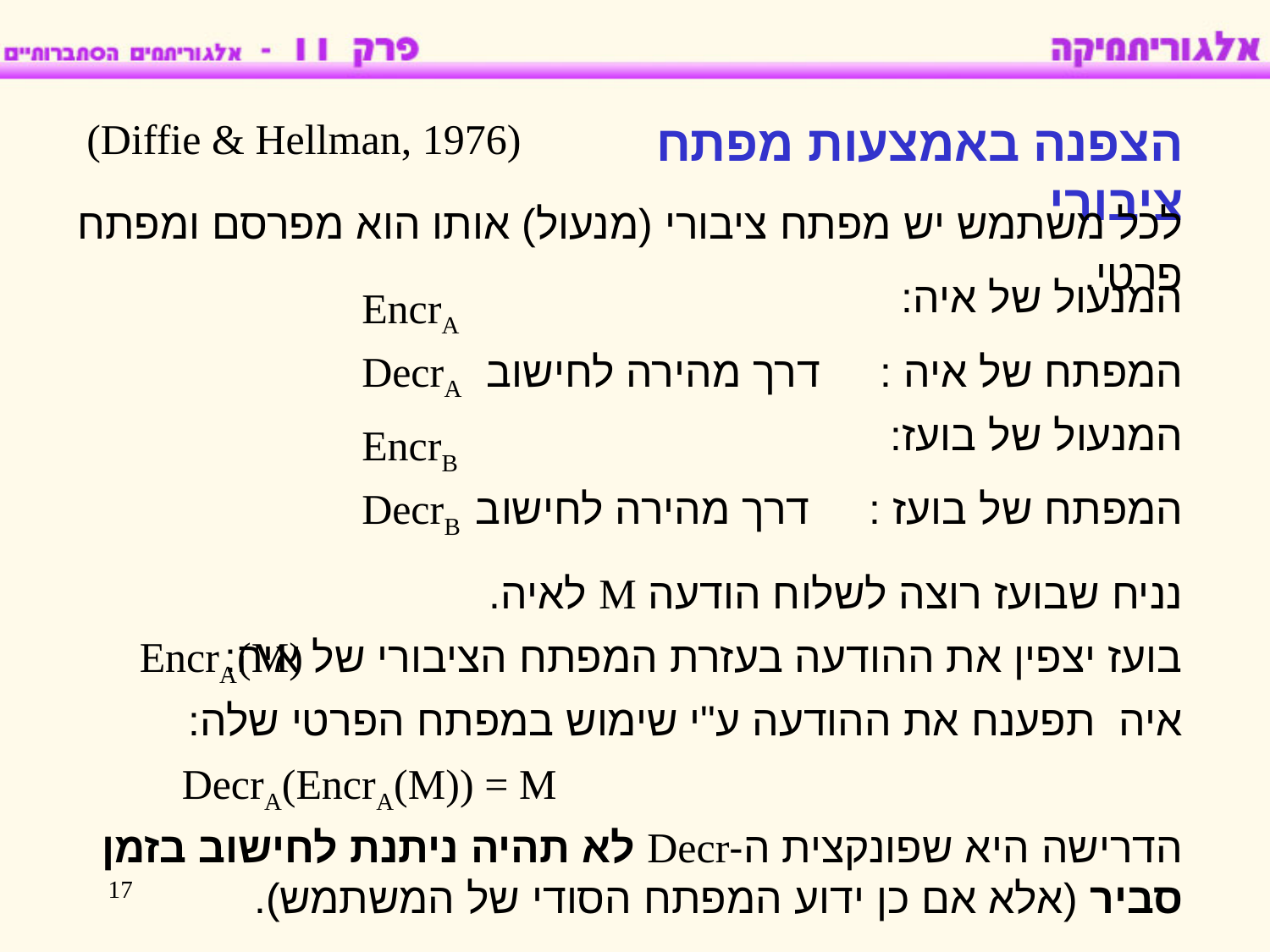

(Diffie & Hellman, 1976)
הצפנה באמצעות מפתח ציבורי
לכל משתמש יש מפתח ציבורי (מנעול) אותו הוא מפרסם ומפתח פרטי.
המנעול של איה:
EncrA
המפתח של איה :     דרך מהירה לחישוב
DecrA
המנעול של בועז:
EncrB
המפתח של בועז :     דרך מהירה לחישוב
DecrB
נניח שבועז רוצה לשלוח הודעה M לאיה.
בועז יצפין את ההודעה בעזרת המפתח הציבורי של איה:
EncrA(M)
איה  תפענח את ההודעה ע"י שימוש במפתח הפרטי שלה:
DecrA(EncrA(M)) = M
הדרישה היא שפונקצית ה-Decr לא תהיה ניתנת לחישוב בזמן סביר (אלא אם כן ידוע המפתח הסודי של המשתמש).
17